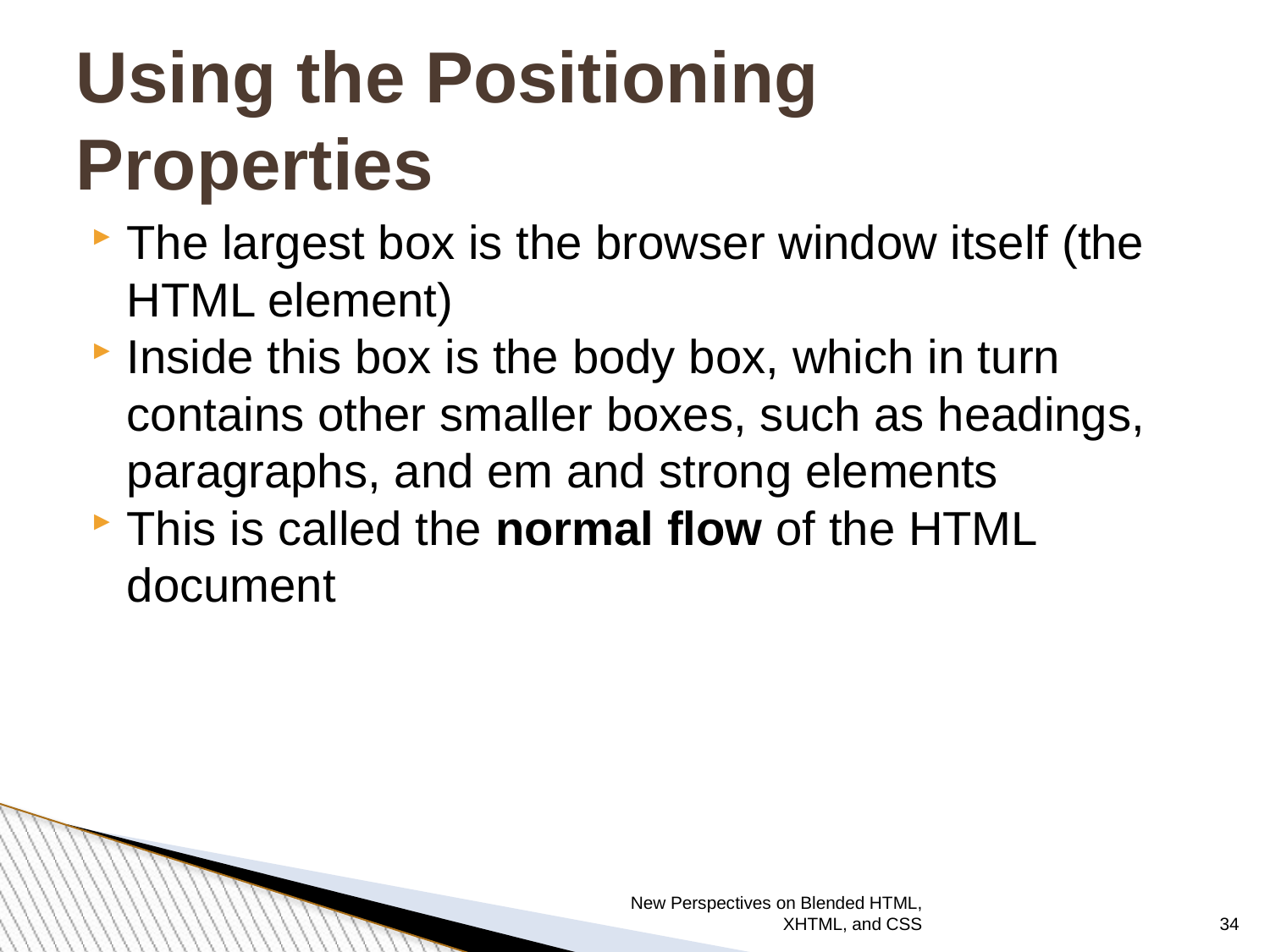

Using the Positioning Properties
The largest box is the browser window itself (the HTML element)
Inside this box is the body box, which in turn contains other smaller boxes, such as headings, paragraphs, and em and strong elements
This is called the normal flow of the HTML document

New Perspectives on Blended HTML, XHTML, and CSS
34